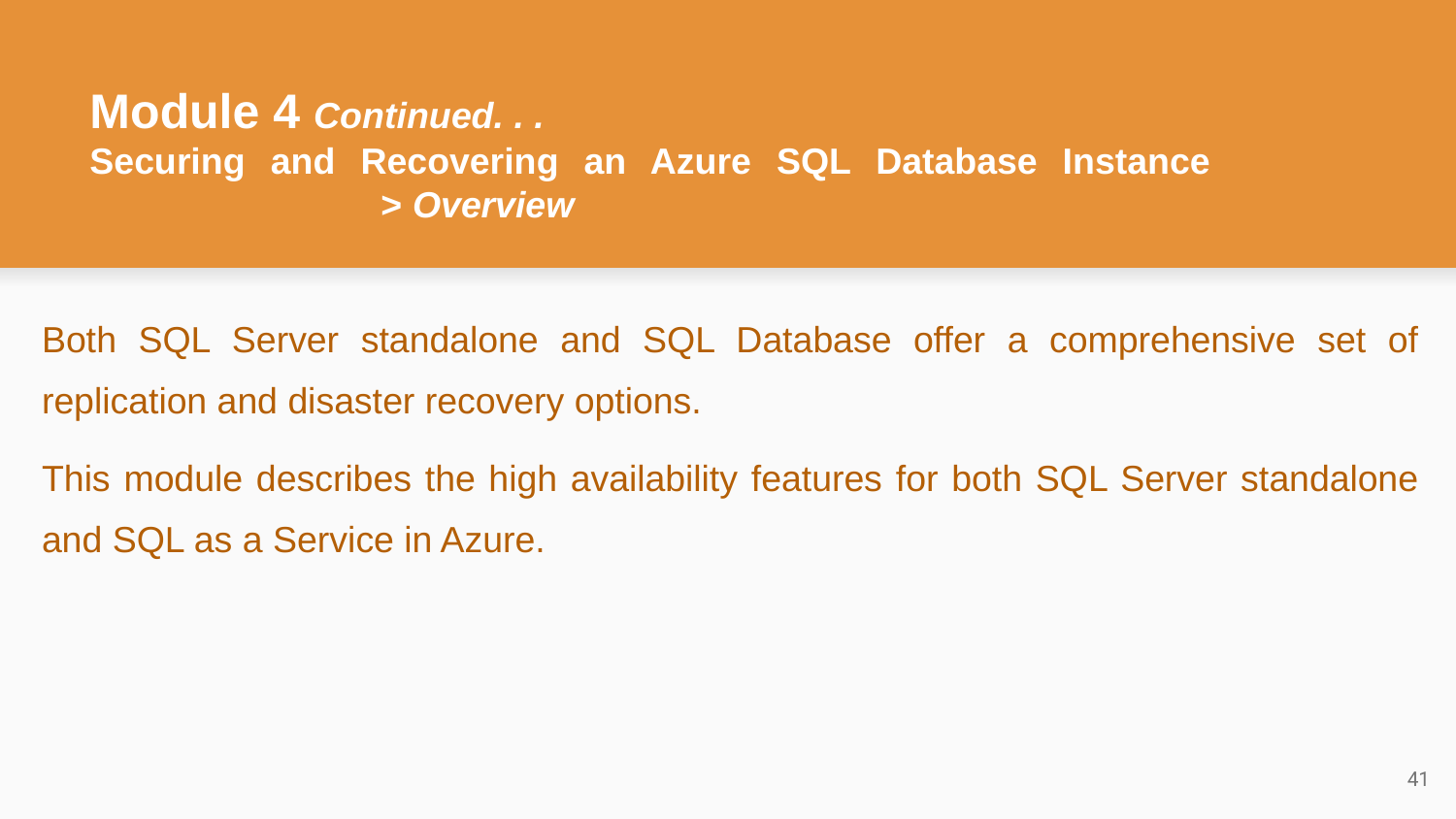

# Module 4 Continued. . .
Securing and Recovering an Azure SQL Database Instance 			> Overview
Both SQL Server standalone and SQL Database offer a comprehensive set of replication and disaster recovery options.
This module describes the high availability features for both SQL Server standalone and SQL as a Service in Azure.

41